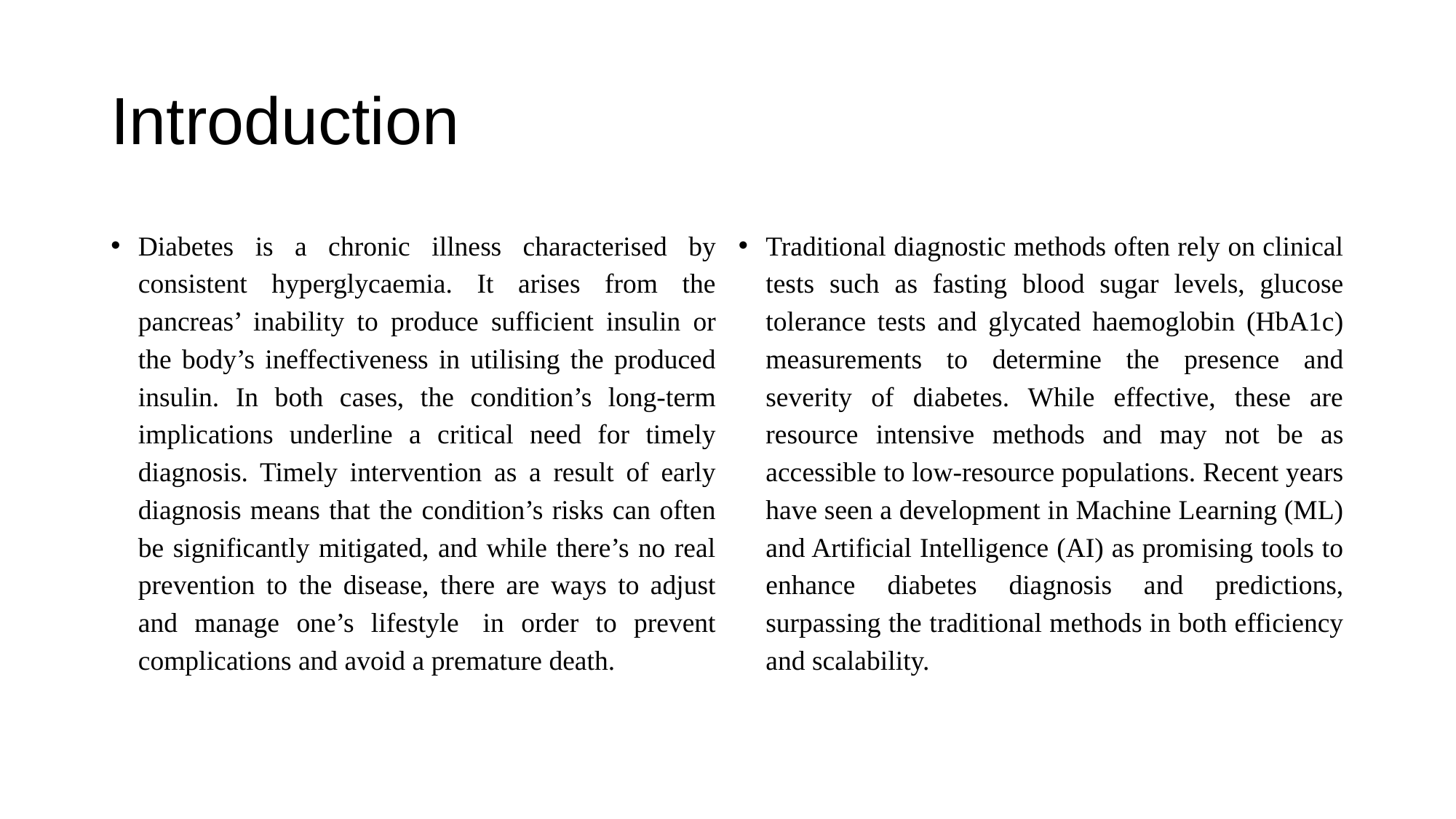

# Introduction
Diabetes is a chronic illness characterised by consistent hyperglycaemia. It arises from the pancreas’ inability to produce sufficient insulin or the body’s ineffectiveness in utilising the produced insulin. In both cases, the condition’s long-term implications underline a critical need for timely diagnosis. Timely intervention as a result of early diagnosis means that the condition’s risks can often be significantly mitigated, and while there’s no real prevention to the disease, there are ways to adjust and manage one’s lifestyle  in order to prevent complications and avoid a premature death.
Traditional diagnostic methods often rely on clinical tests such as fasting blood sugar levels, glucose tolerance tests and glycated haemoglobin (HbA1c) measurements to determine the presence and severity of diabetes. While effective, these are resource intensive methods and may not be as accessible to low-resource populations. Recent years have seen a development in Machine Learning (ML) and Artificial Intelligence (AI) as promising tools to enhance diabetes diagnosis and predictions, surpassing the traditional methods in both efficiency and scalability.